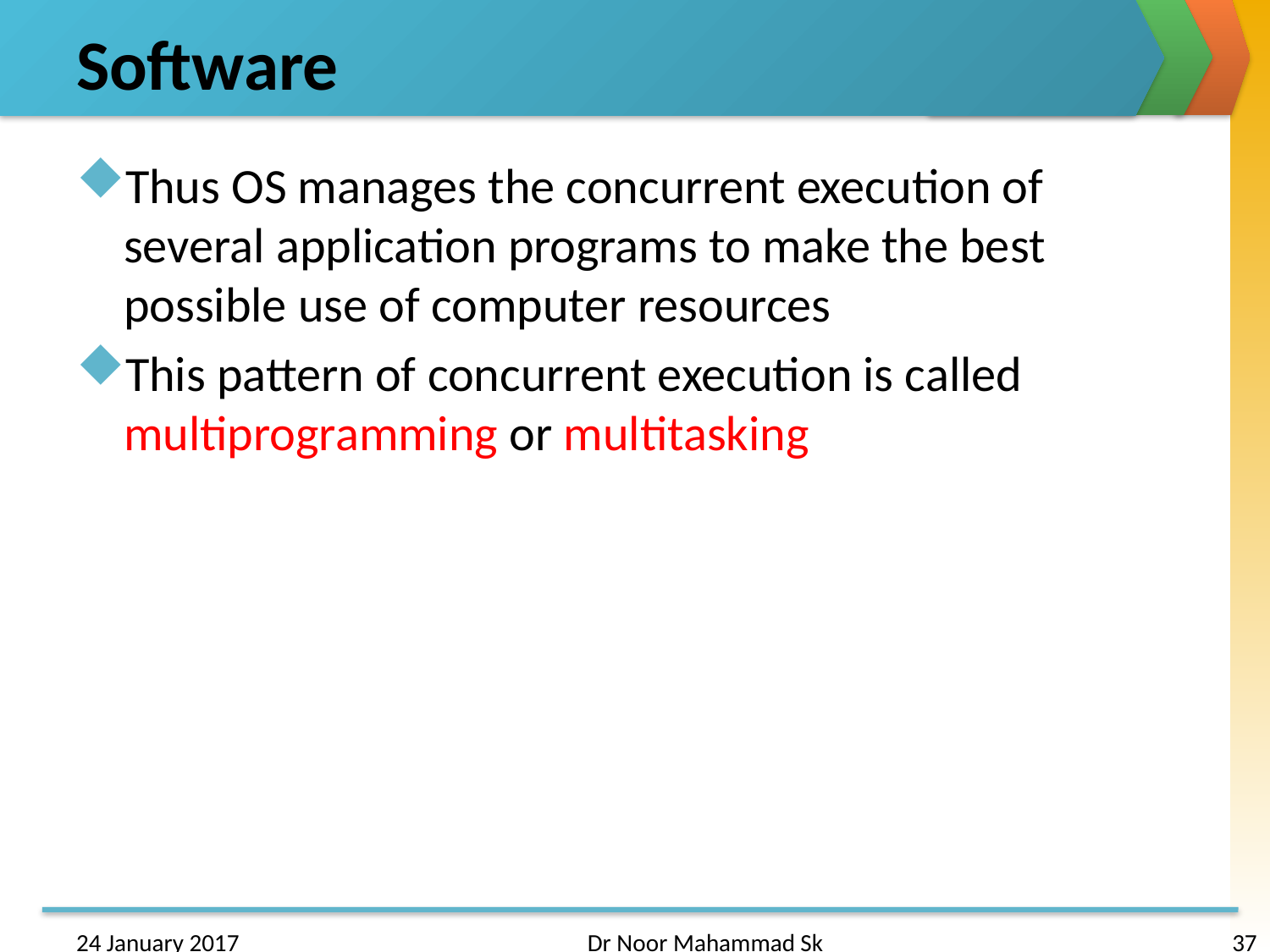

# Software
Thus OS manages the concurrent execution of several application programs to make the best possible use of computer resources
This pattern of concurrent execution is called multiprogramming or multitasking

24 January 2017
Dr Noor Mahammad Sk
37